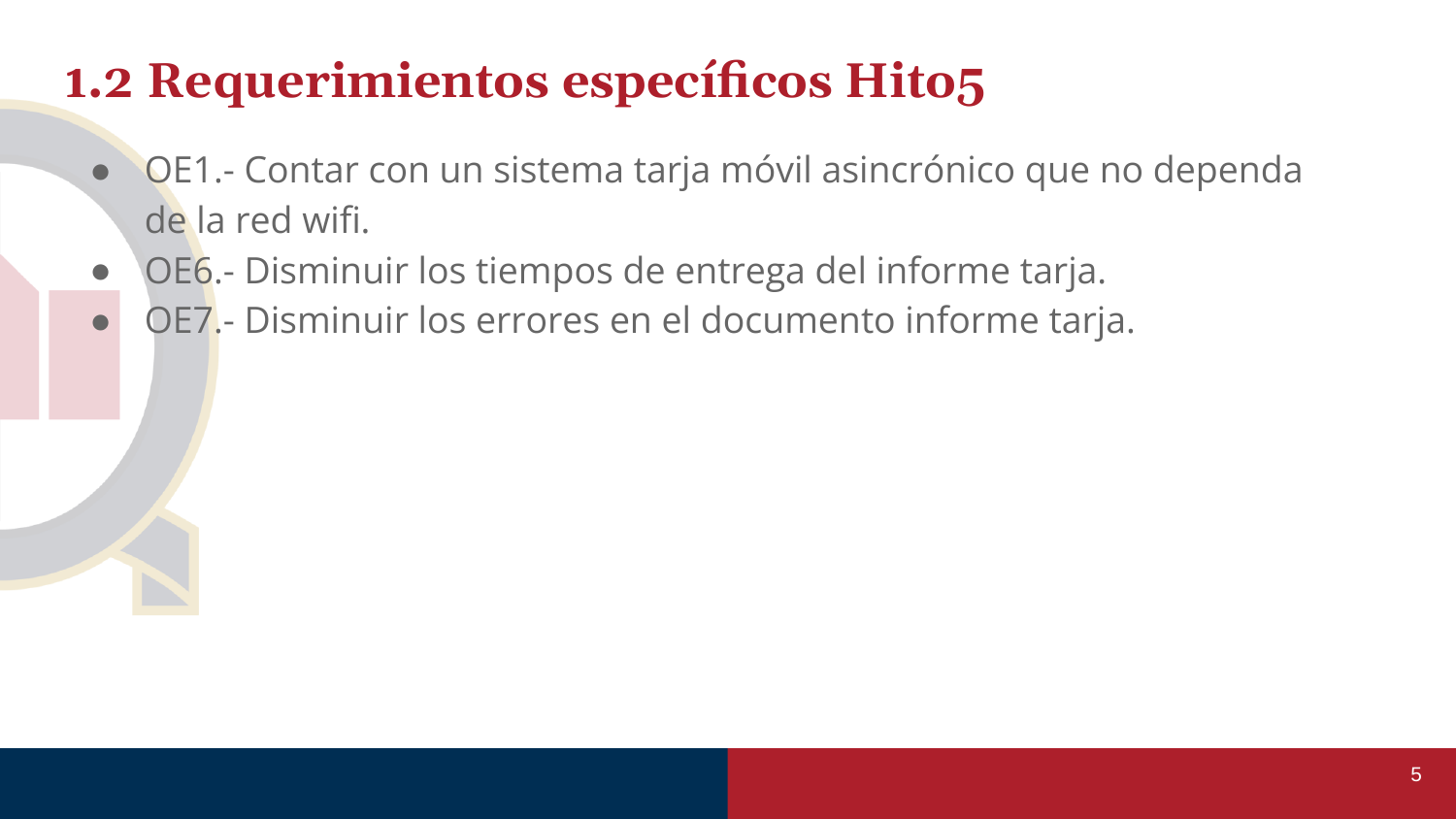

# 1.2 Requerimientos específicos Hito5
OE1.- Contar con un sistema tarja móvil asincrónico que no dependa de la red wifi.
OE6.- Disminuir los tiempos de entrega del informe tarja.
OE7.- Disminuir los errores en el documento informe tarja.
5